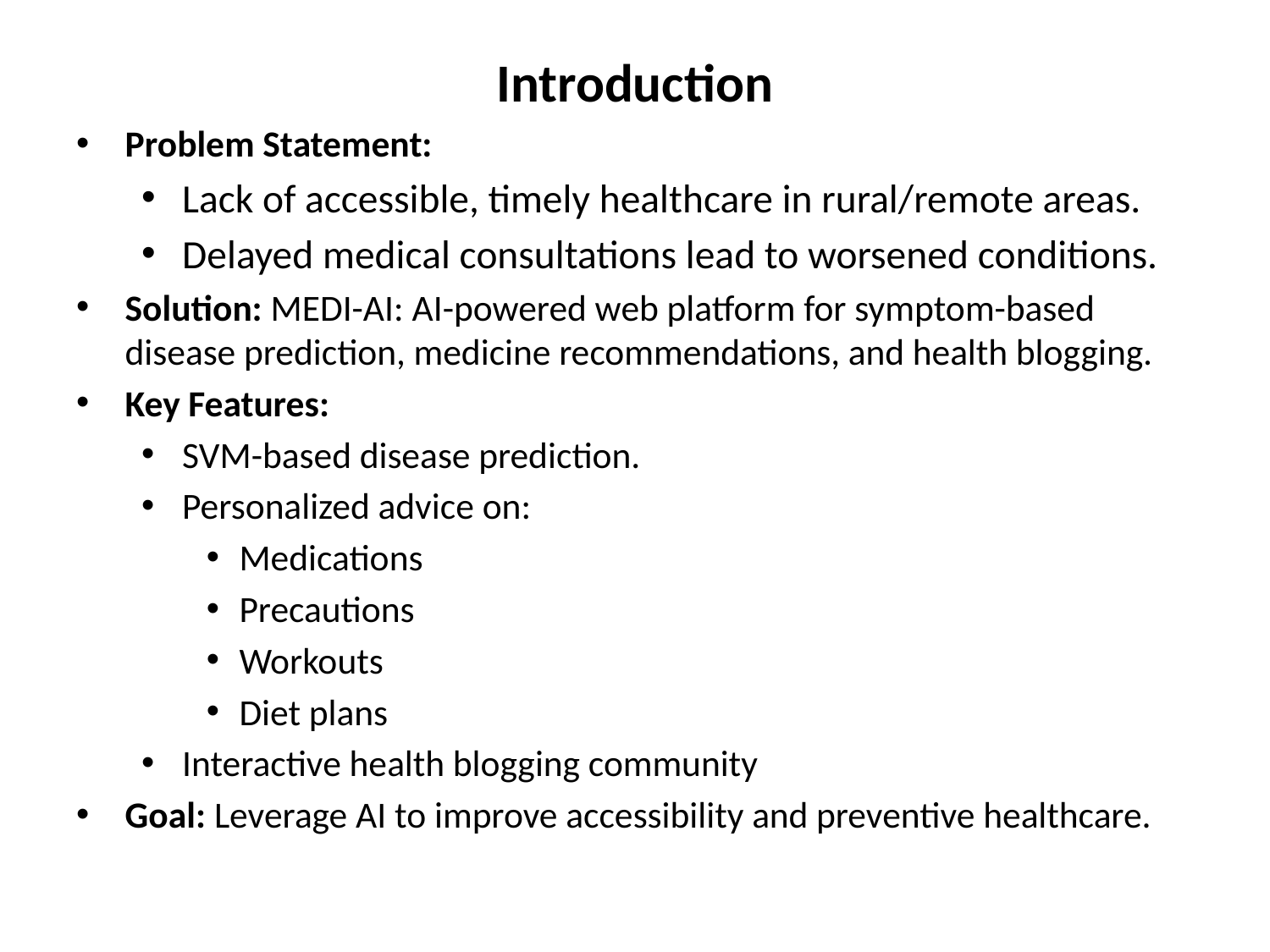

Introduction
Problem Statement:
Lack of accessible, timely healthcare in rural/remote areas.
Delayed medical consultations lead to worsened conditions.
Solution: MEDI-AI: AI-powered web platform for symptom-based disease prediction, medicine recommendations, and health blogging.
Key Features:
SVM-based disease prediction.
Personalized advice on:
Medications
Precautions
Workouts
Diet plans
Interactive health blogging community
Goal: Leverage AI to improve accessibility and preventive healthcare.